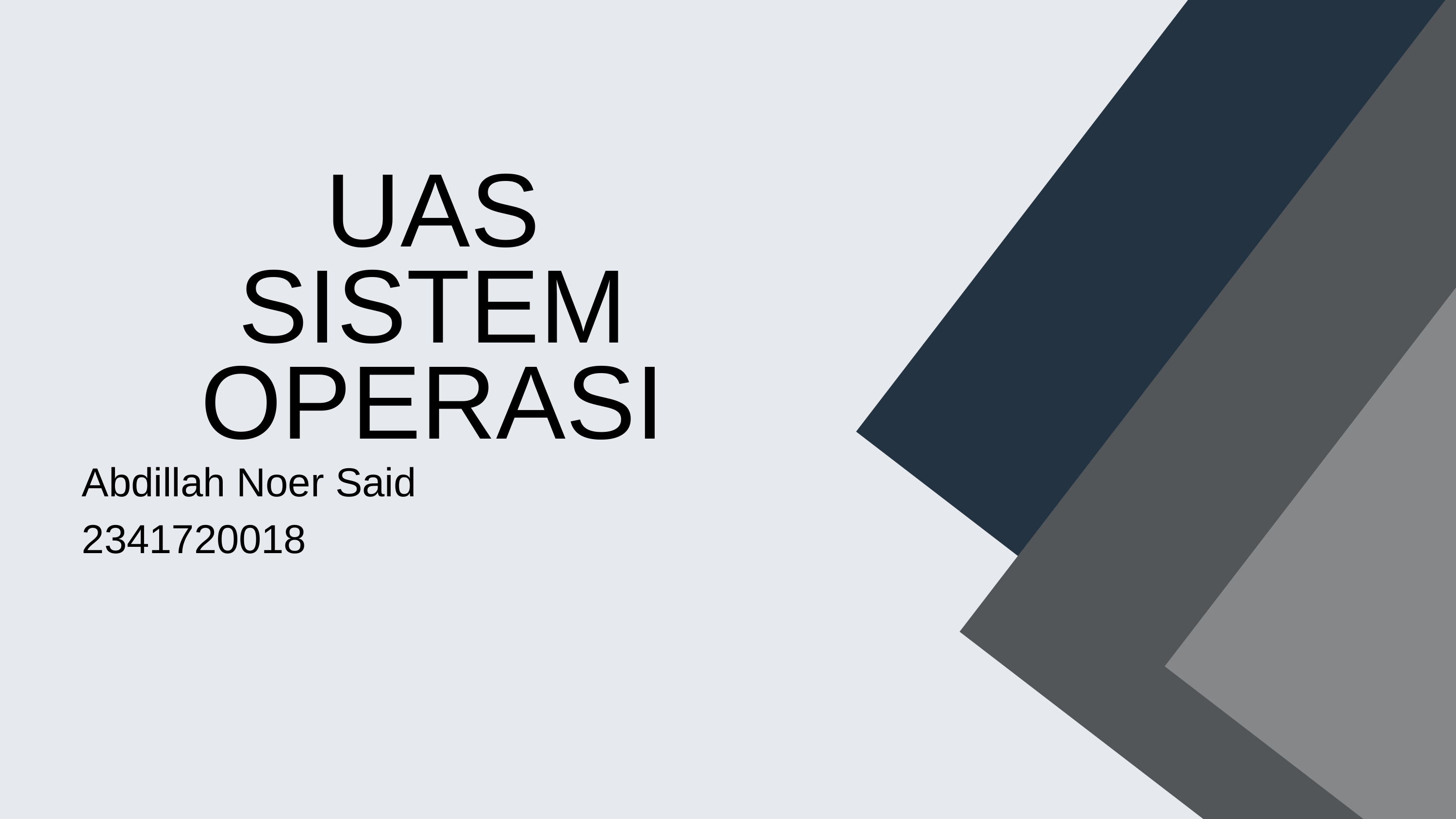

UAS
SISTEM OPERASI
Abdillah Noer Said
2341720018